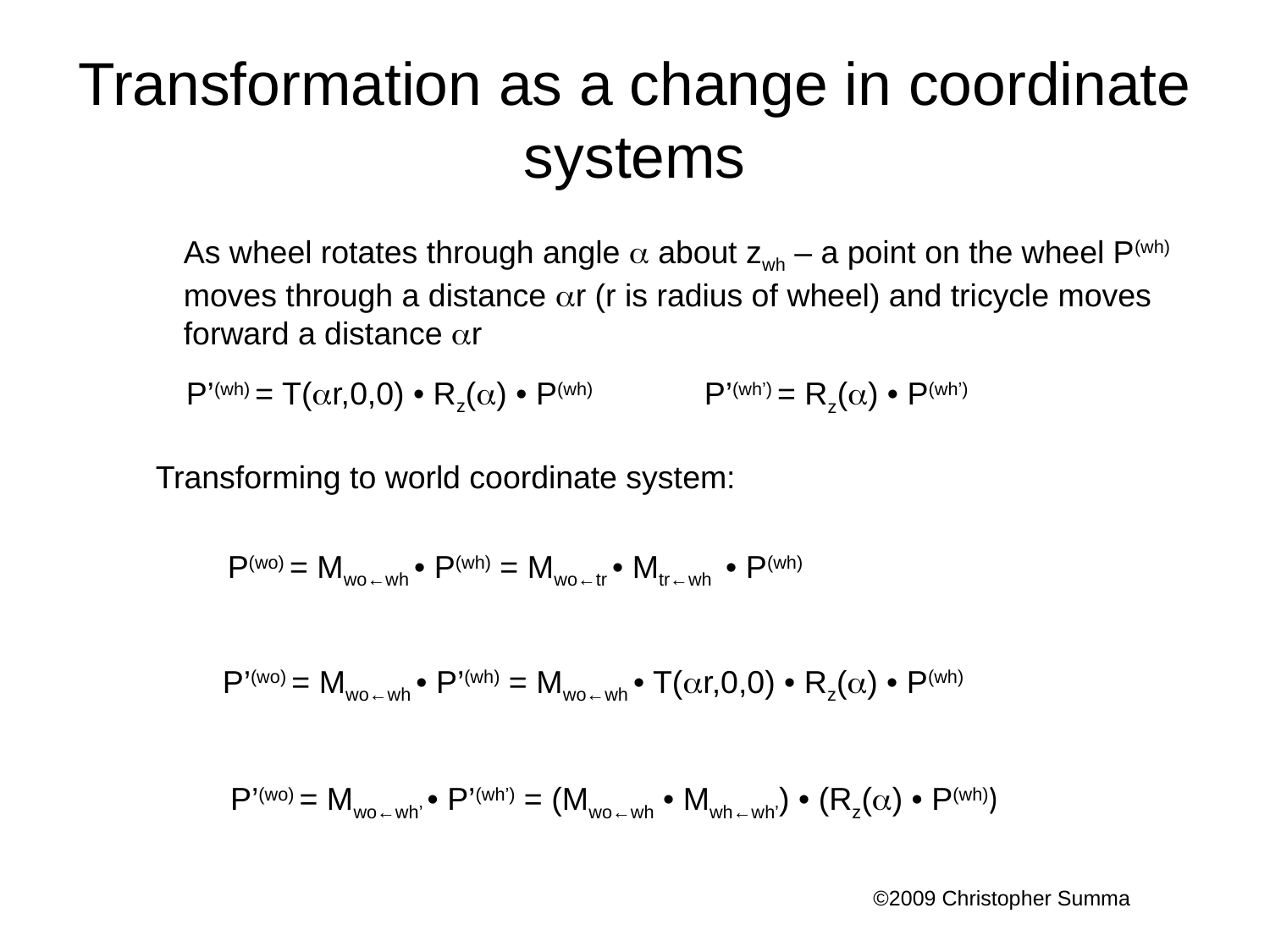

# Transformation as a change in coordinate systems
As wheel rotates through angle α about zwh – a point on the wheel P(wh)
moves through a distance αr (r is radius of wheel) and tricycle moves
forward a distance αr
P’(wh) = T(αr,0,0) • Rz(α) • P(wh)
P’(wh’) = Rz(α) • P(wh’)
Transforming to world coordinate system:
P(wo) = Mwo←wh • P(wh) = Mwo←tr • Mtr←wh  • P(wh)
P’(wo) = Mwo←wh • P’(wh) = Mwo←wh • T(αr,0,0) • Rz(α) • P(wh)
P’(wo) = Mwo←wh’ • P’(wh’) = (Mwo←wh • Mwh←wh’) • (Rz(α) • P(wh))
©2009 Christopher Summa